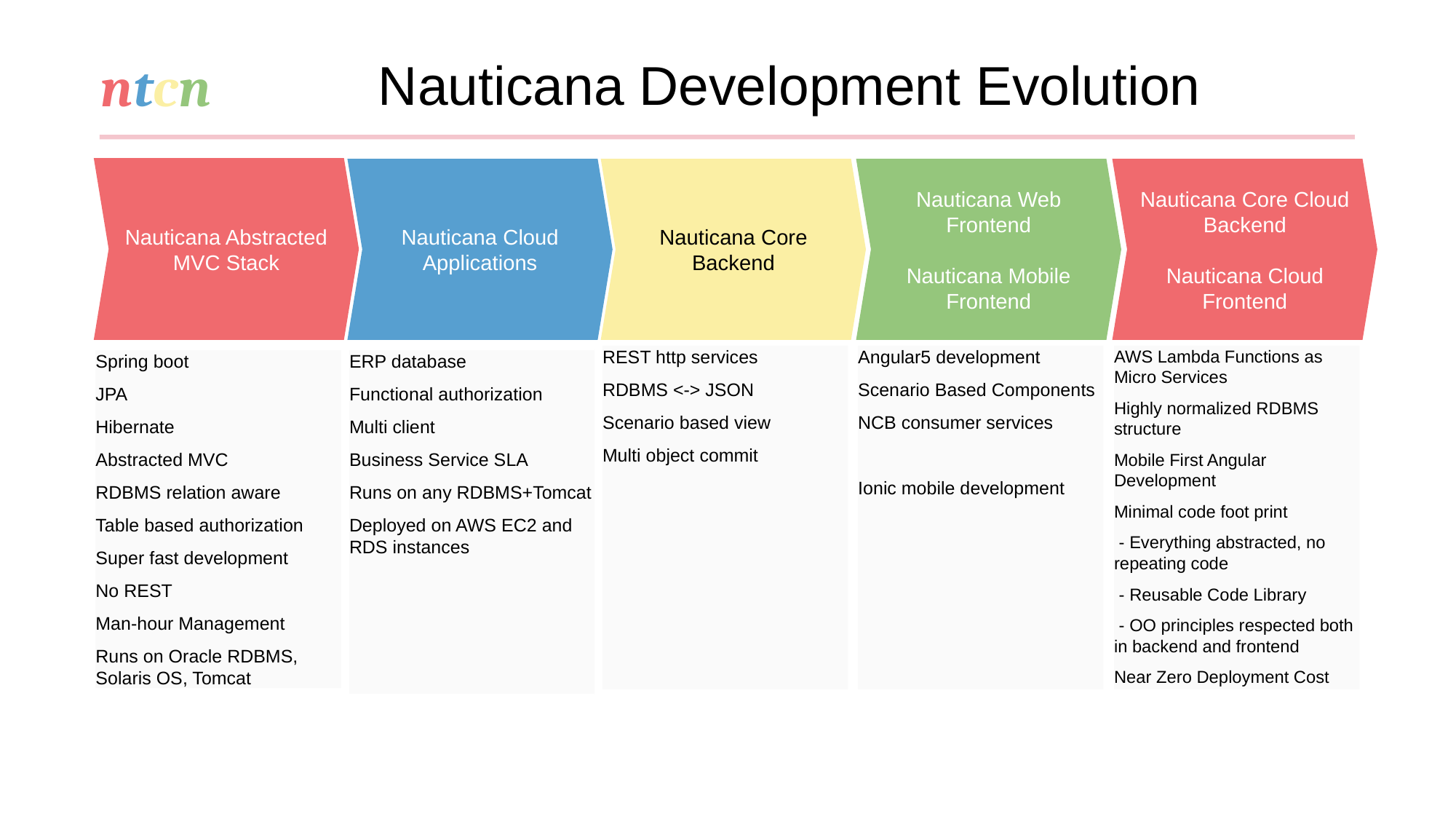

Nauticana Development Evolution
Nauticana Abstracted MVC Stack
Nauticana Cloud Applications
Nauticana Core Backend
Nauticana Web Frontend

Nauticana Mobile Frontend
Nauticana Core Cloud Backend

Nauticana Cloud Frontend
REST http services
RDBMS <-> JSON
Scenario based view
Multi object commit
Angular5 development
Scenario Based Components
NCB consumer services

Ionic mobile development
AWS Lambda Functions as Micro Services
Highly normalized RDBMS structure
Mobile First Angular Development
Minimal code foot print
 - Everything abstracted, no repeating code
 - Reusable Code Library
 - OO principles respected both in backend and frontend
Near Zero Deployment Cost
Spring boot
JPA
Hibernate
Abstracted MVC
RDBMS relation aware
Table based authorization
Super fast development
No REST
Man-hour Management
Runs on Oracle RDBMS, Solaris OS, Tomcat
ERP database
Functional authorization
Multi client
Business Service SLA
Runs on any RDBMS+Tomcat
Deployed on AWS EC2 and RDS instances